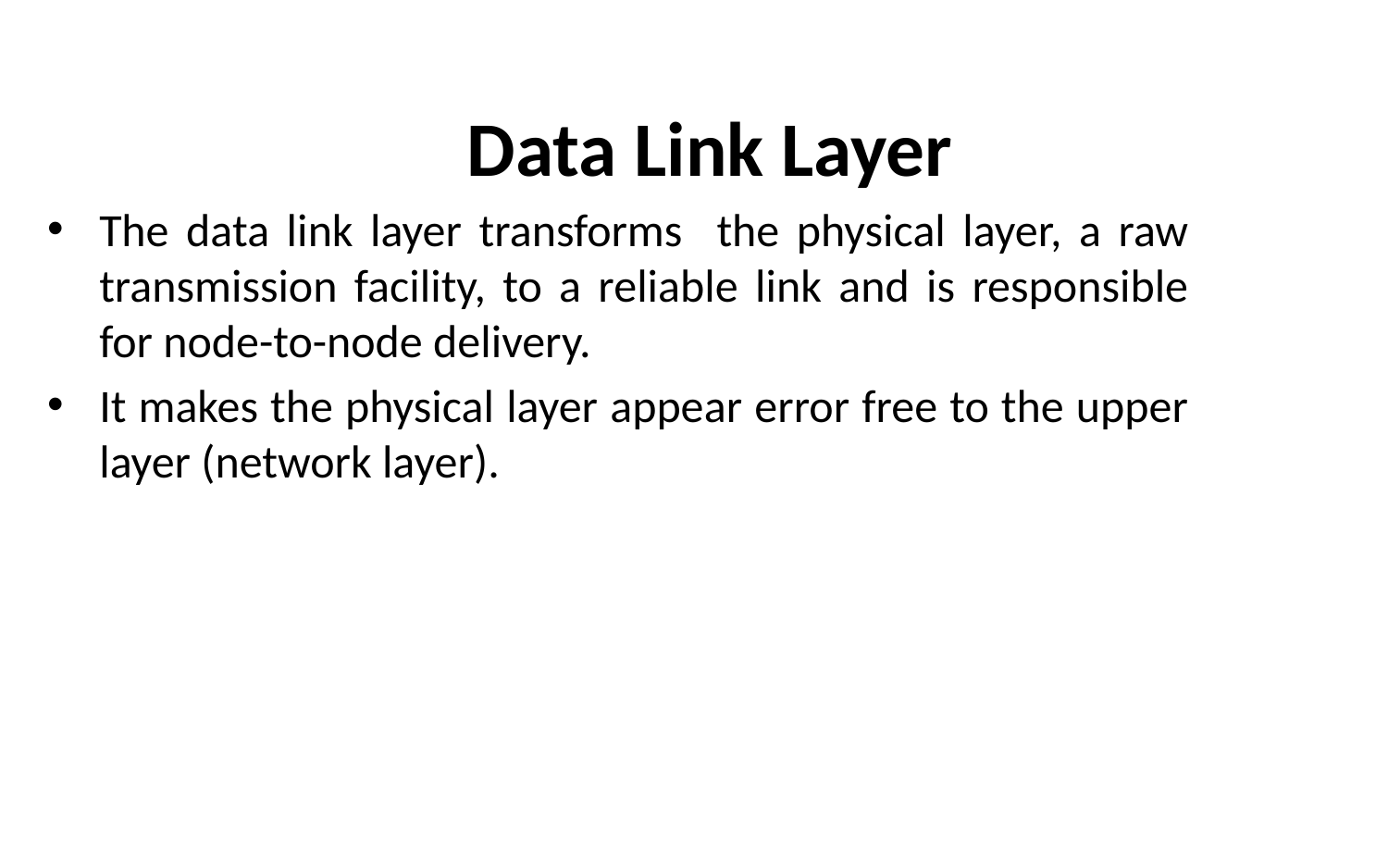

# Data Link Layer
The data link layer transforms  the physical layer, a raw transmission facility, to a reliable link and is responsible for node-to-node delivery.
It makes the physical layer appear error free to the upper layer (network layer).